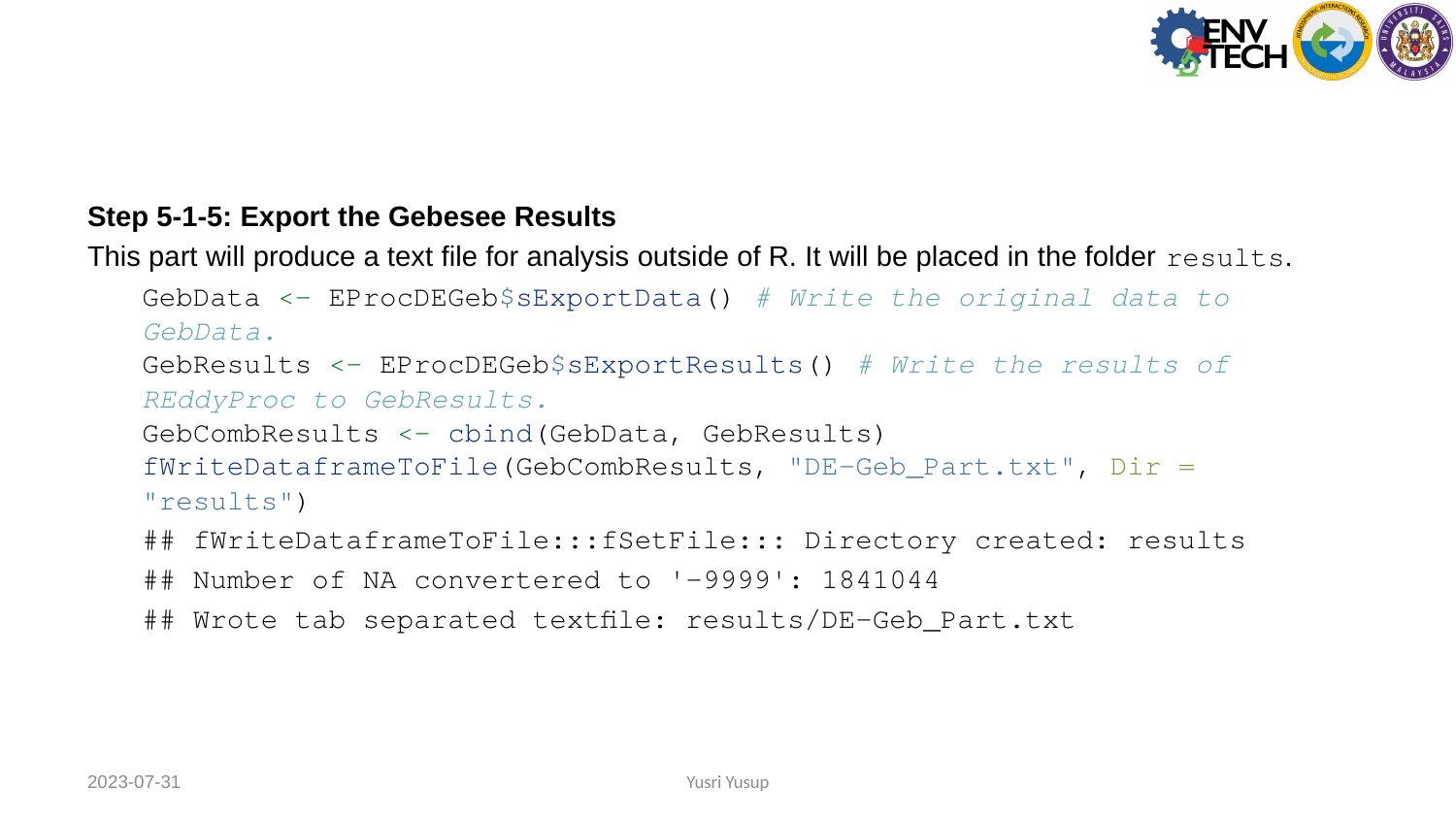

Step 5-1-5: Export the Gebesee Results
This part will produce a text file for analysis outside of R. It will be placed in the folder results.
GebData <- EProcDEGeb$sExportData() # Write the original data to GebData.
GebResults <- EProcDEGeb$sExportResults() # Write the results of REddyProc to GebResults.
GebCombResults <- cbind(GebData, GebResults)
fWriteDataframeToFile(GebCombResults, "DE-Geb_Part.txt", Dir = "results")
## fWriteDataframeToFile:::fSetFile::: Directory created: results
## Number of NA convertered to '-9999': 1841044
## Wrote tab separated textfile: results/DE-Geb_Part.txt
2023-07-31
Yusri Yusup